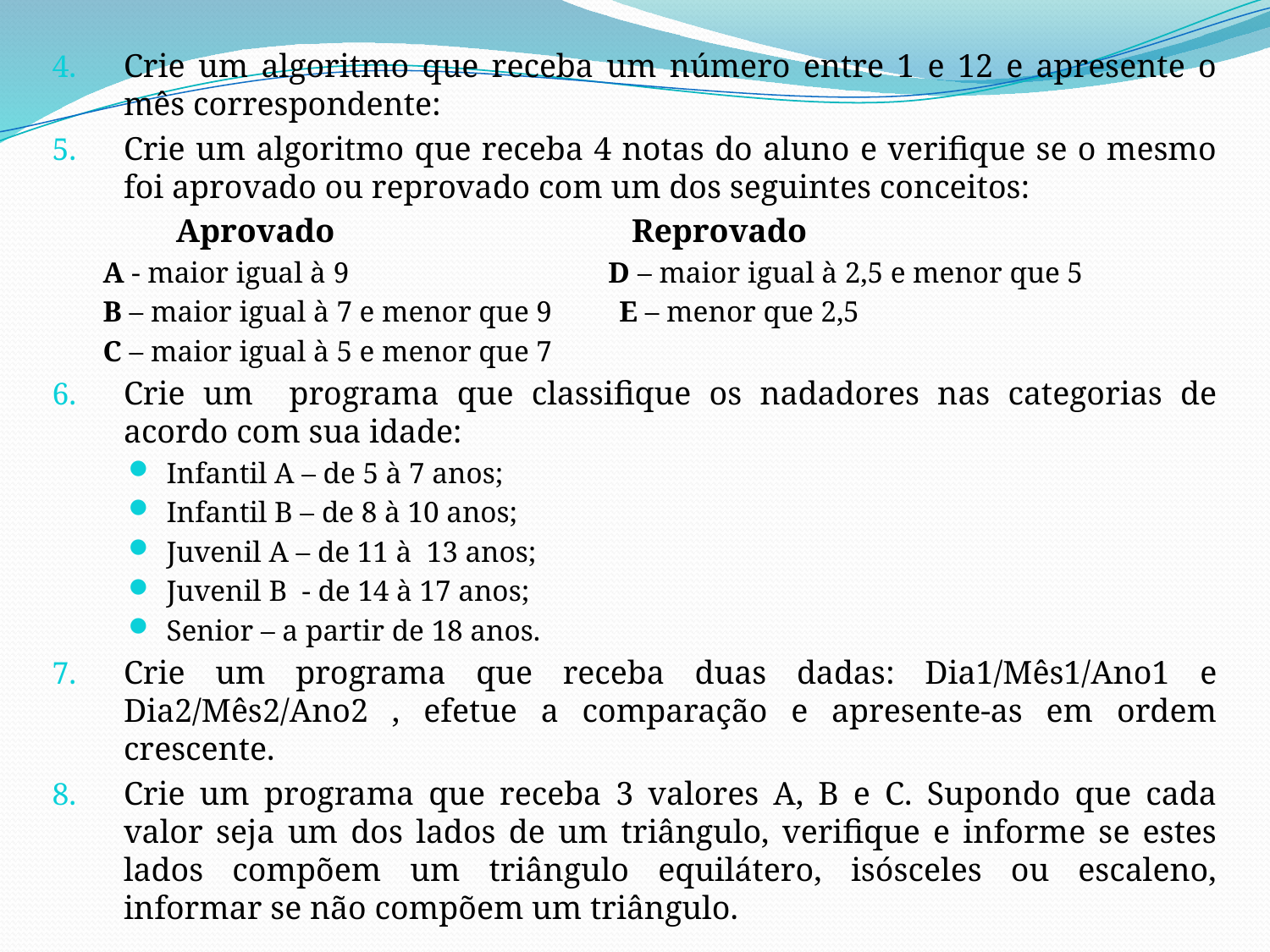

Crie um algoritmo que receba um número entre 1 e 12 e apresente o mês correspondente:
Crie um algoritmo que receba 4 notas do aluno e verifique se o mesmo foi aprovado ou reprovado com um dos seguintes conceitos:
               Aprovado		 	Reprovado
A - maior igual à 9                                   D – maior igual à 2,5 e menor que 5
B – maior igual à 7 e menor que 9         E – menor que 2,5
C – maior igual à 5 e menor que 7
Crie um  programa que classifique os nadadores nas categorias de acordo com sua idade:
Infantil A – de 5 à 7 anos;
Infantil B – de 8 à 10 anos;
Juvenil A – de 11 à  13 anos;
Juvenil B  - de 14 à 17 anos;
Senior – a partir de 18 anos.
Crie um programa que receba duas dadas: Dia1/Mês1/Ano1 e Dia2/Mês2/Ano2 , efetue a comparação e apresente-as em ordem crescente.
Crie um programa que receba 3 valores A, B e C. Supondo que cada valor seja um dos lados de um triângulo, verifique e informe se estes lados compõem um triângulo equilátero, isósceles ou escaleno, informar se não compõem um triângulo.